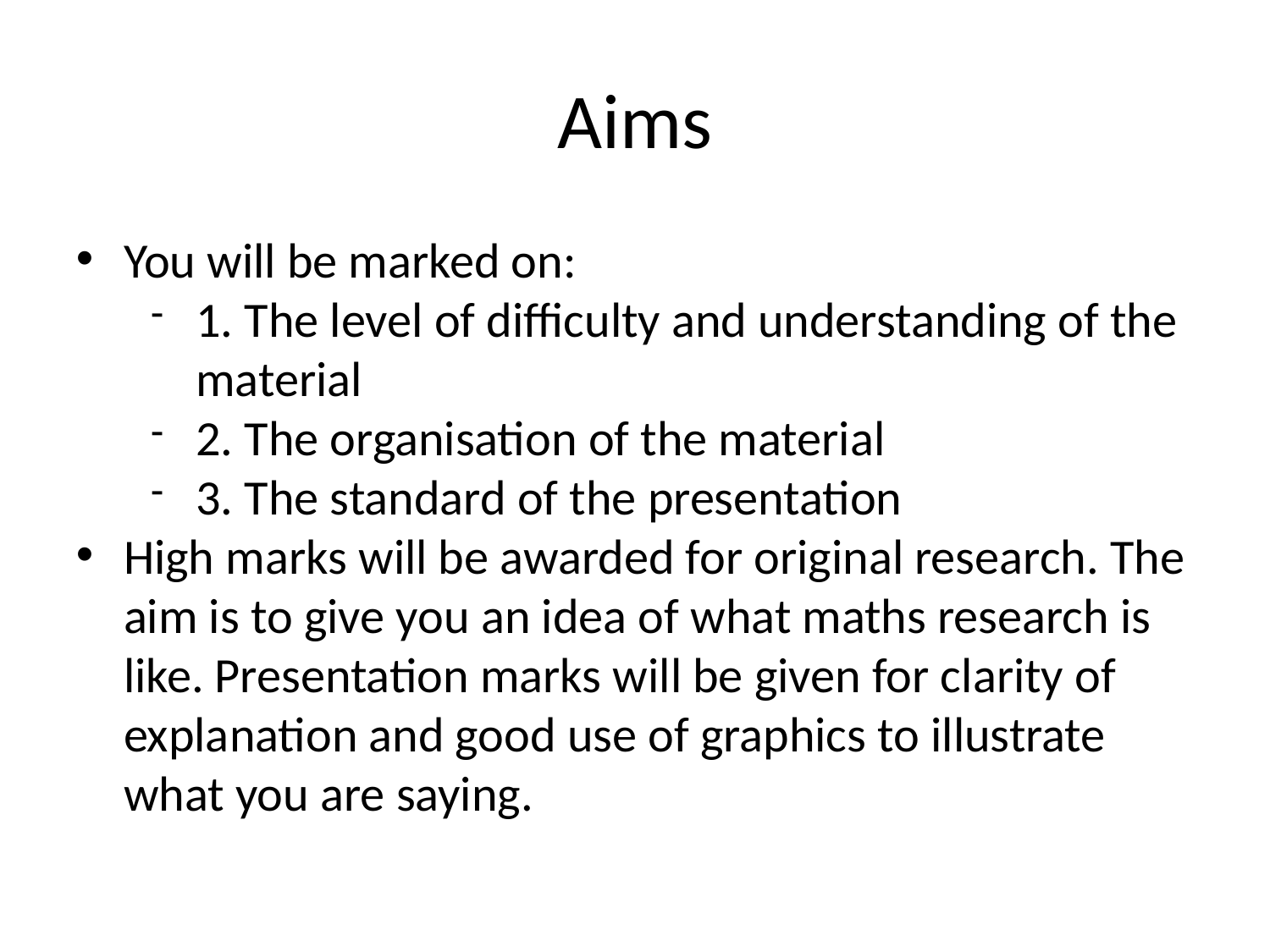

Aims
You will be marked on:
1. The level of difficulty and understanding of the material
2. The organisation of the material
3. The standard of the presentation
High marks will be awarded for original research. The aim is to give you an idea of what maths research is like. Presentation marks will be given for clarity of explanation and good use of graphics to illustrate what you are saying.